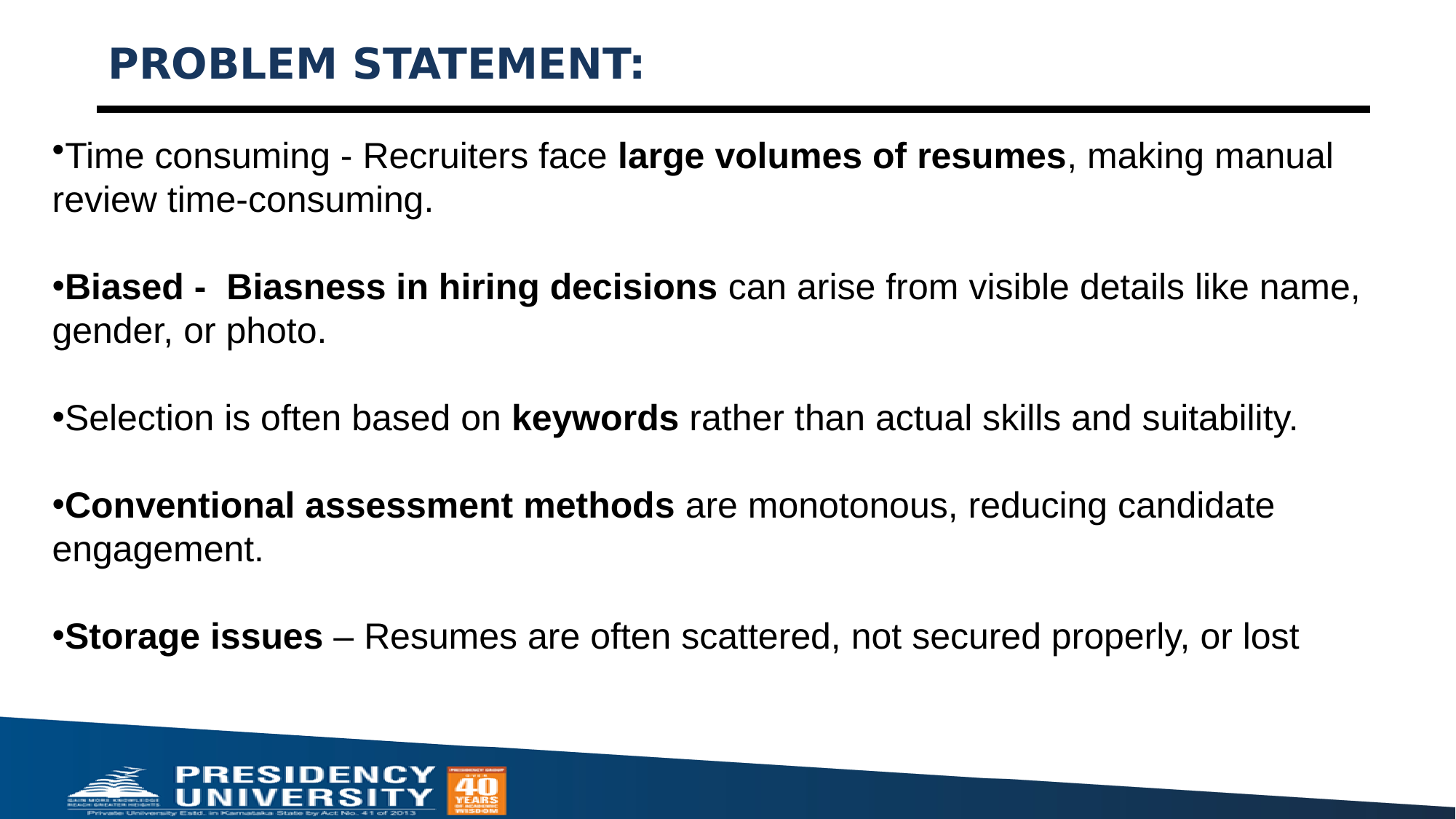

# PROBLEM STATEMENT:
Time consuming - Recruiters face large volumes of resumes, making manual review time-consuming.

Biased -  Biasness in hiring decisions can arise from visible details like name, gender, or photo.

Selection is often based on keywords rather than actual skills and suitability.

Conventional assessment methods are monotonous, reducing candidate engagement.

Storage issues – Resumes are often scattered, not secured properly, or lost